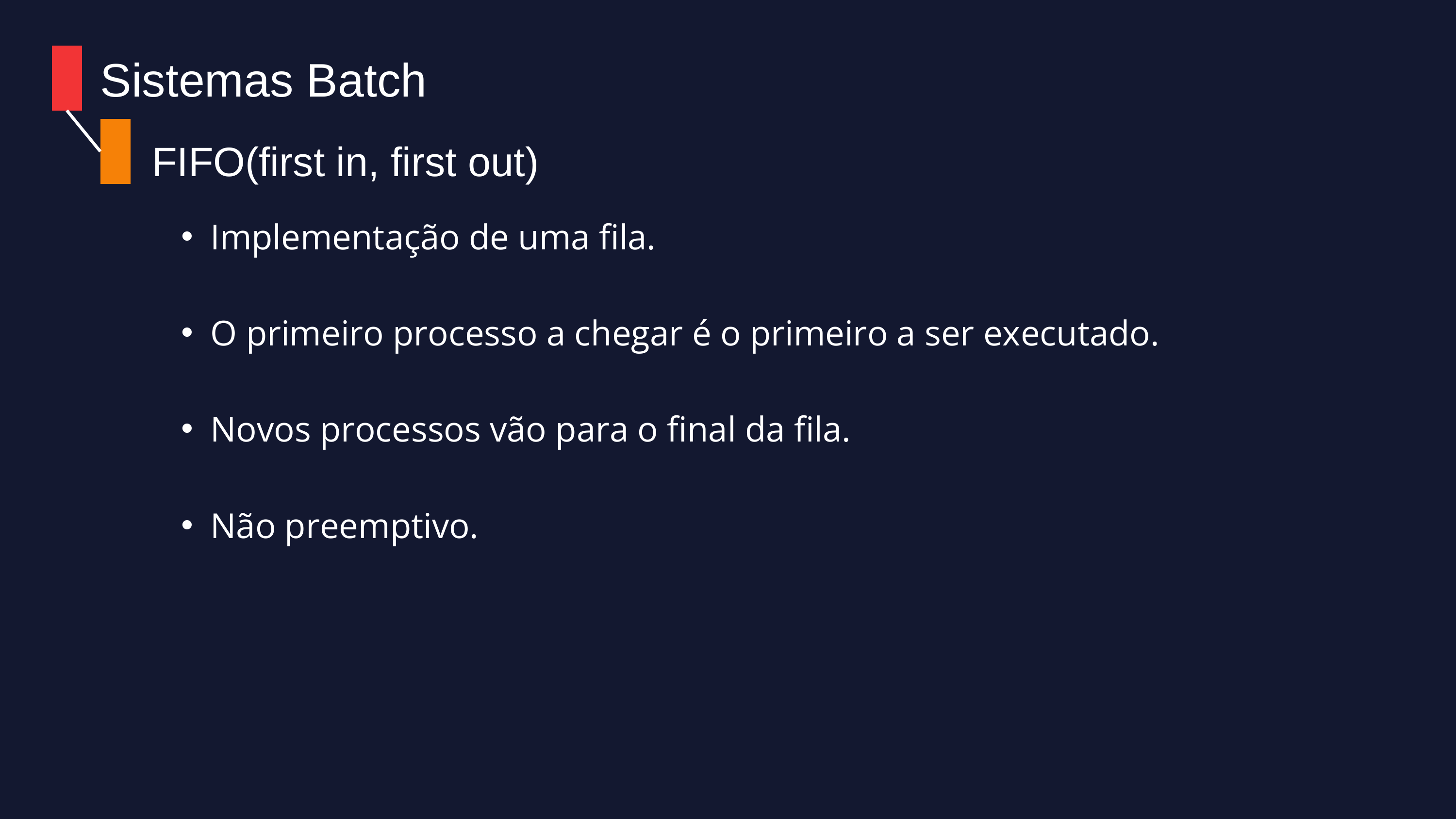

Sistemas Batch

FIFO(first in, first out)
Implementação de uma fila.

O primeiro processo a chegar é o primeiro a ser executado.

Novos processos vão para o final da fila.

Não preemptivo.